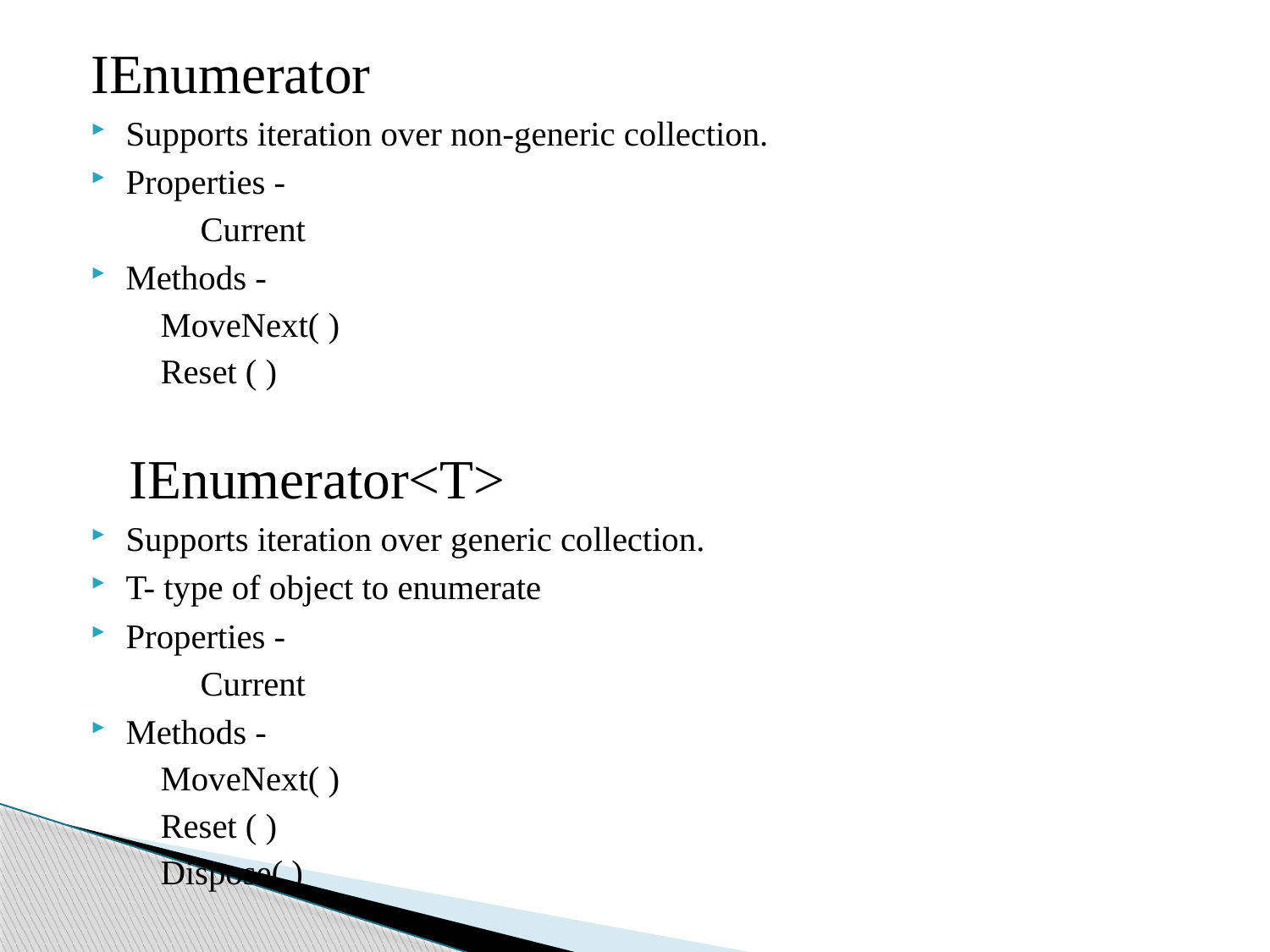

IEnumerator
Supports iteration over non-generic collection.
Properties -
Current
Methods -
		MoveNext( )
		Reset ( )

IEnumerator<T>
Supports iteration over generic collection.
T- type of object to enumerate
Properties -
Current
Methods -
		MoveNext( )
		Reset ( )
		Dispose( )